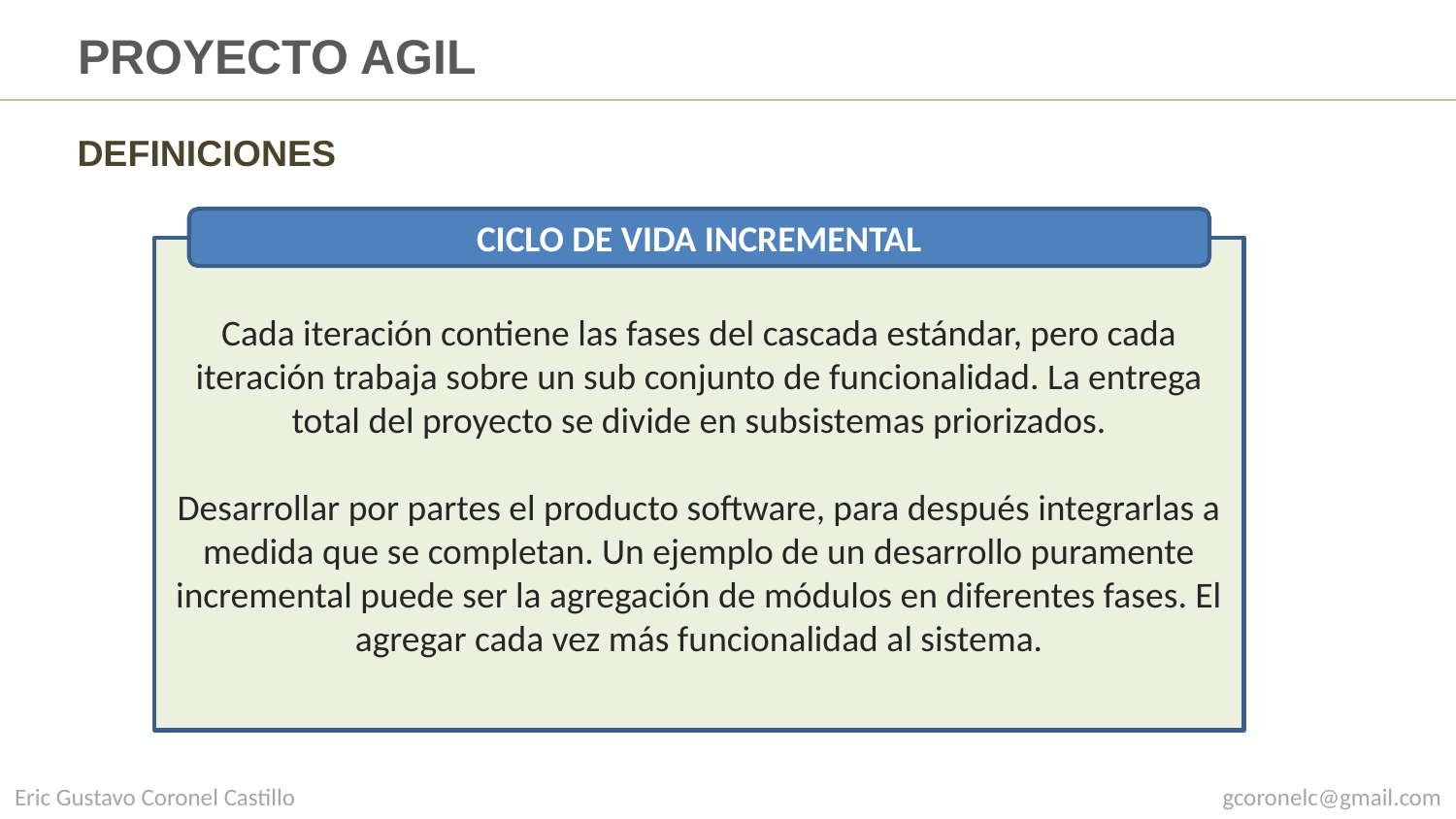

# PROYECTO AGIL
DEFINICIONES
CICLO DE VIDA INCREMENTAL
Cada iteración contiene las fases del cascada estándar, pero cada iteración trabaja sobre un sub conjunto de funcionalidad. La entrega total del proyecto se divide en subsistemas priorizados.

Desarrollar por partes el producto software, para después integrarlas a medida que se completan. Un ejemplo de un desarrollo puramente incremental puede ser la agregación de módulos en diferentes fases. El agregar cada vez más funcionalidad al sistema.